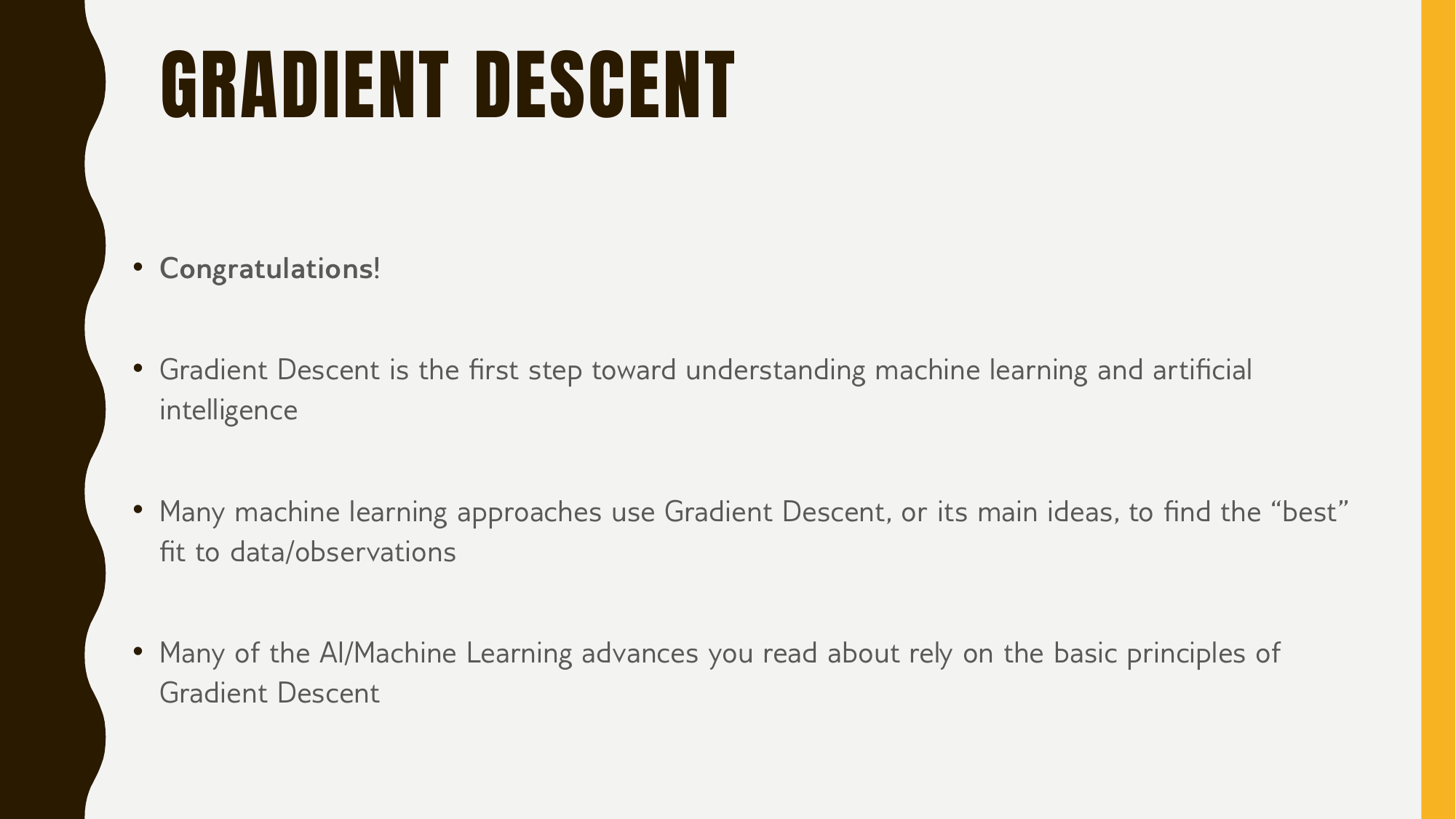

# Gradient descent
Congratulations!

Gradient Descent is the first step toward understanding machine learning and artificial intelligence

Many machine learning approaches use Gradient Descent, or its main ideas, to find the “best” fit to data/observations

Many of the AI/Machine Learning advances you read about rely on the basic principles of Gradient Descent